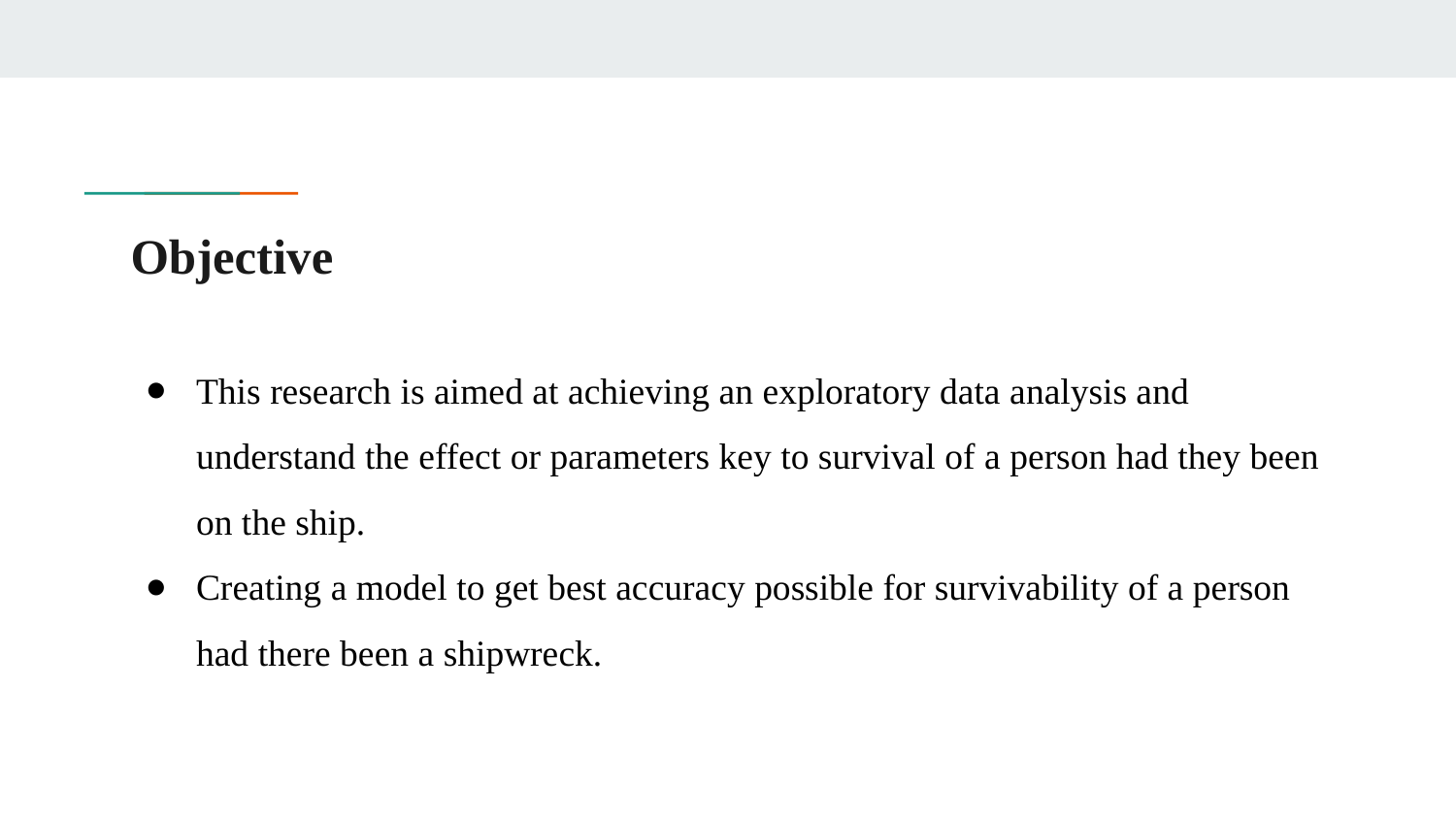

# Objective
This research is aimed at achieving an exploratory data analysis and understand the effect or parameters key to survival of a person had they been on the ship.
Creating a model to get best accuracy possible for survivability of a person had there been a shipwreck.